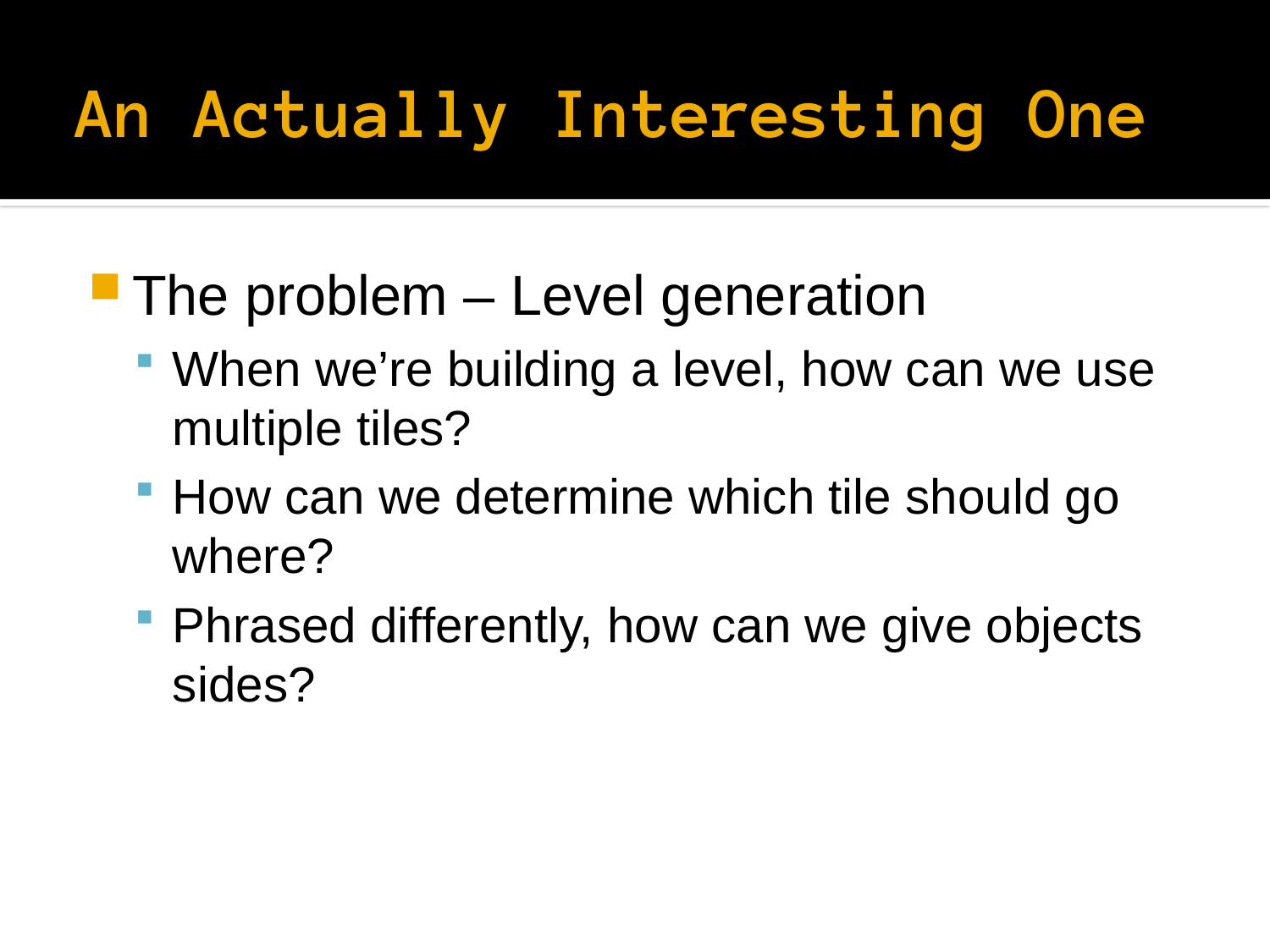

# An Actually Interesting One
The problem – Level generation
When we’re building a level, how can we use multiple tiles?
How can we determine which tile should go where?
Phrased differently, how can we give objects sides?